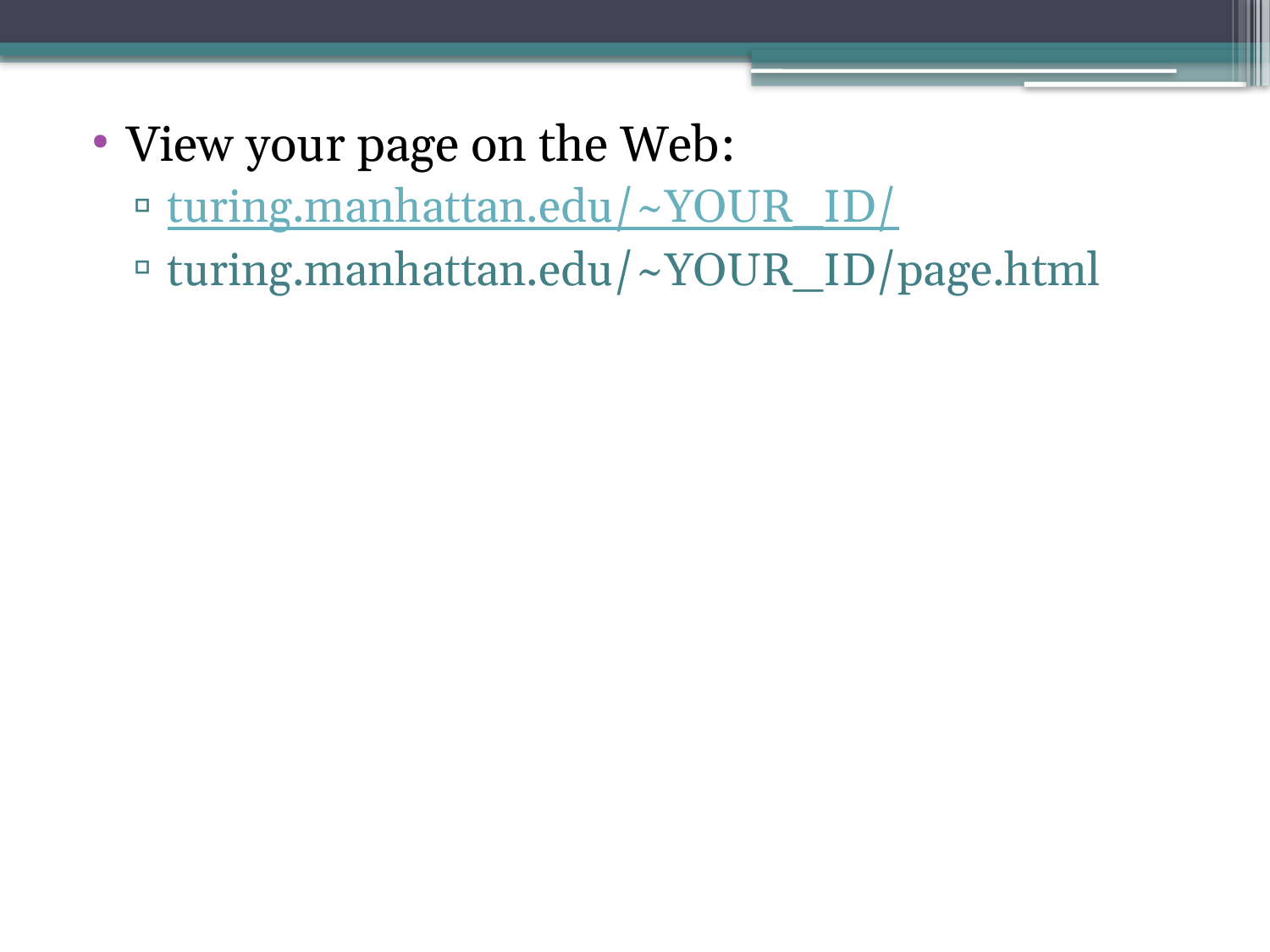

View your page on the Web:
turing.manhattan.edu/~YOUR_ID/
turing.manhattan.edu/~YOUR_ID/page.html